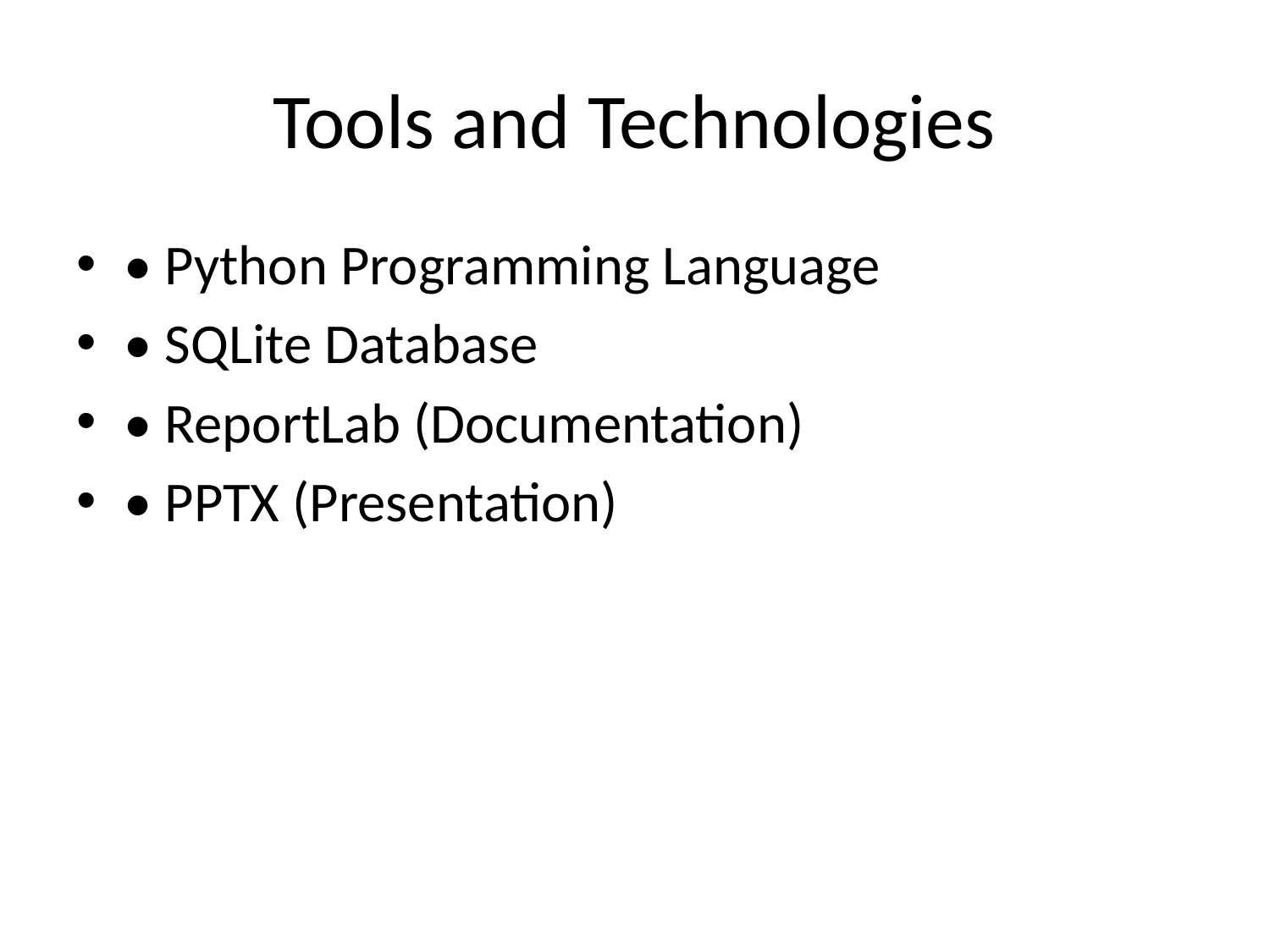

# Tools and Technologies
• Python Programming Language
• SQLite Database
• ReportLab (Documentation)
• PPTX (Presentation)